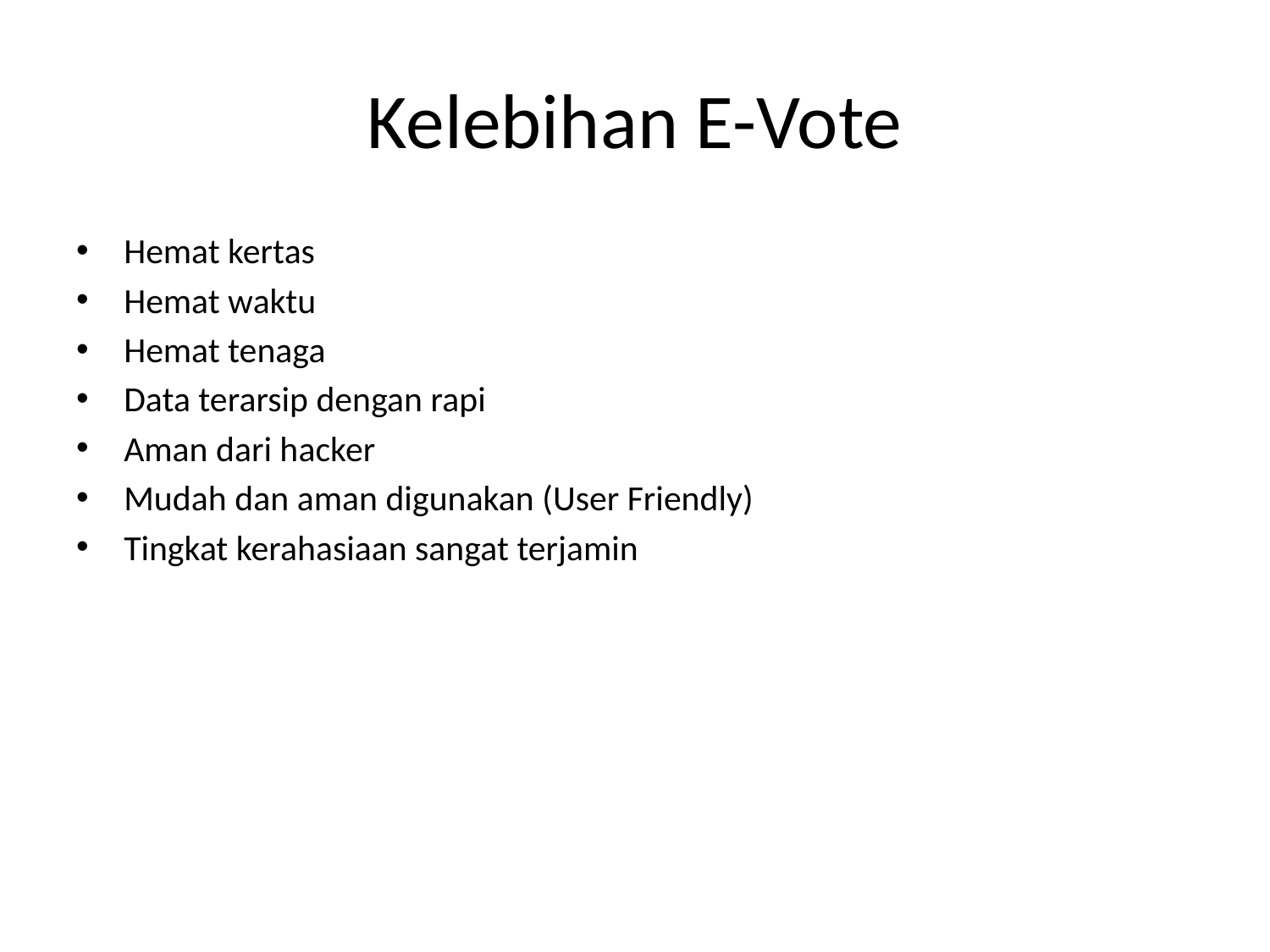

# Kelebihan E-Vote
Hemat kertas
Hemat waktu
Hemat tenaga
Data terarsip dengan rapi
Aman dari hacker
Mudah dan aman digunakan (User Friendly)
Tingkat kerahasiaan sangat terjamin